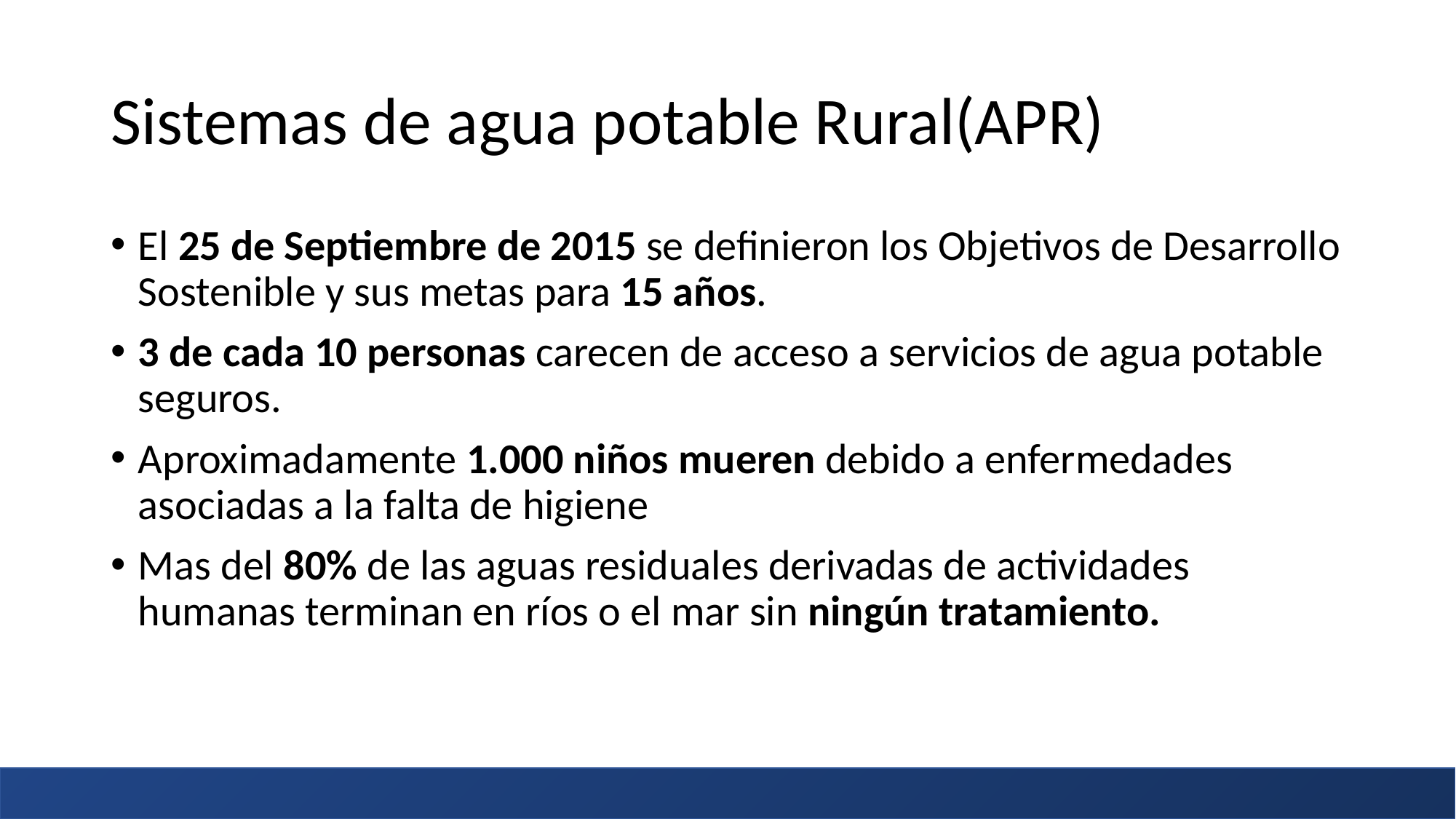

# Sistemas de agua potable Rural(APR)
El 25 de Septiembre de 2015 se definieron los Objetivos de Desarrollo Sostenible y sus metas para 15 años.
3 de cada 10 personas carecen de acceso a servicios de agua potable seguros.
Aproximadamente 1.000 niños mueren debido a enfermedades asociadas a la falta de higiene
Mas del 80% de las aguas residuales derivadas de actividades humanas terminan en ríos o el mar sin ningún tratamiento.